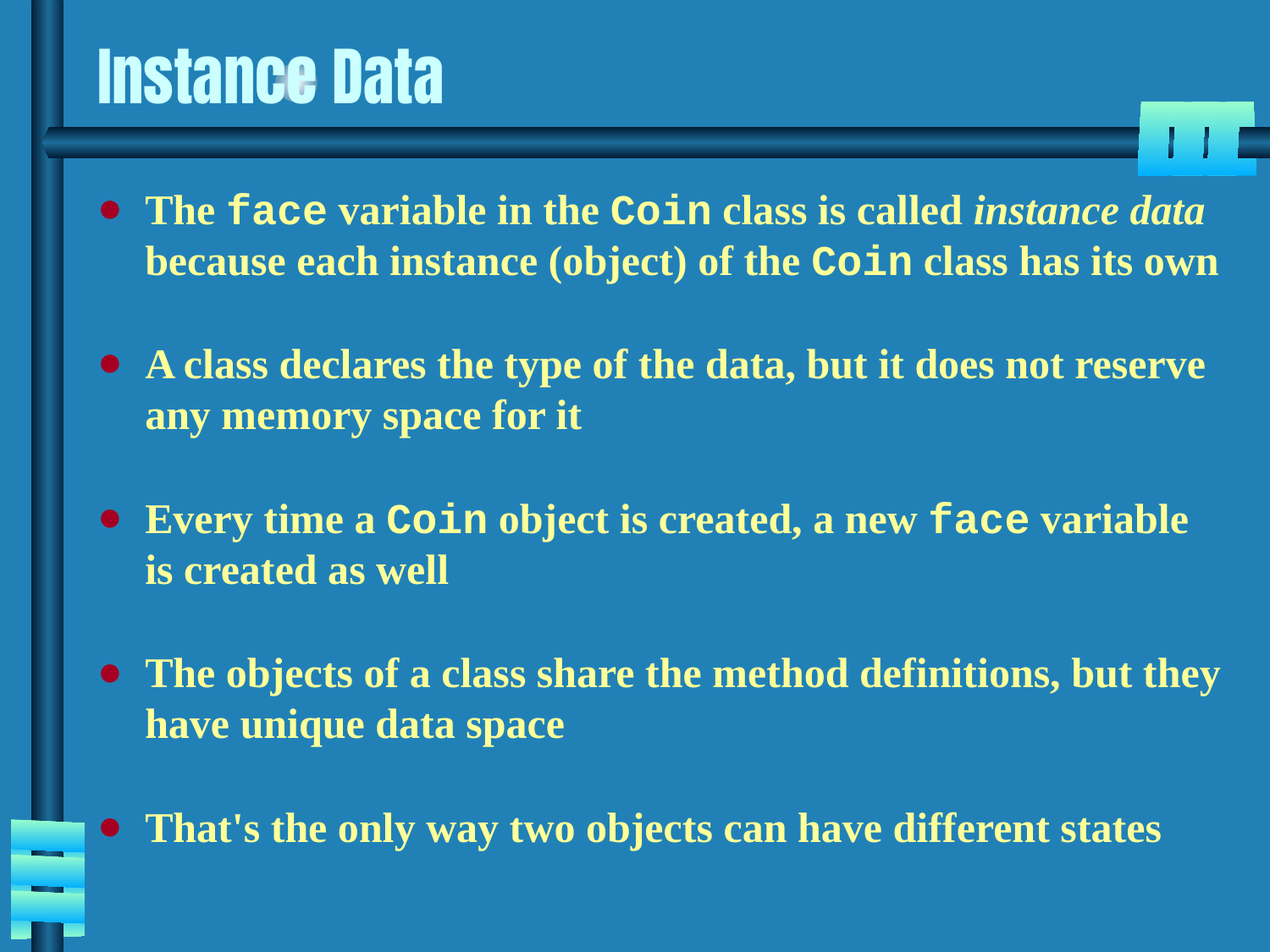

# Instance Data
The face variable in the Coin class is called instance data because each instance (object) of the Coin class has its own

A class declares the type of the data, but it does not reserve any memory space for it

Every time a Coin object is created, a new face variable is created as well

The objects of a class share the method definitions, but they have unique data space

That's the only way two objects can have different states